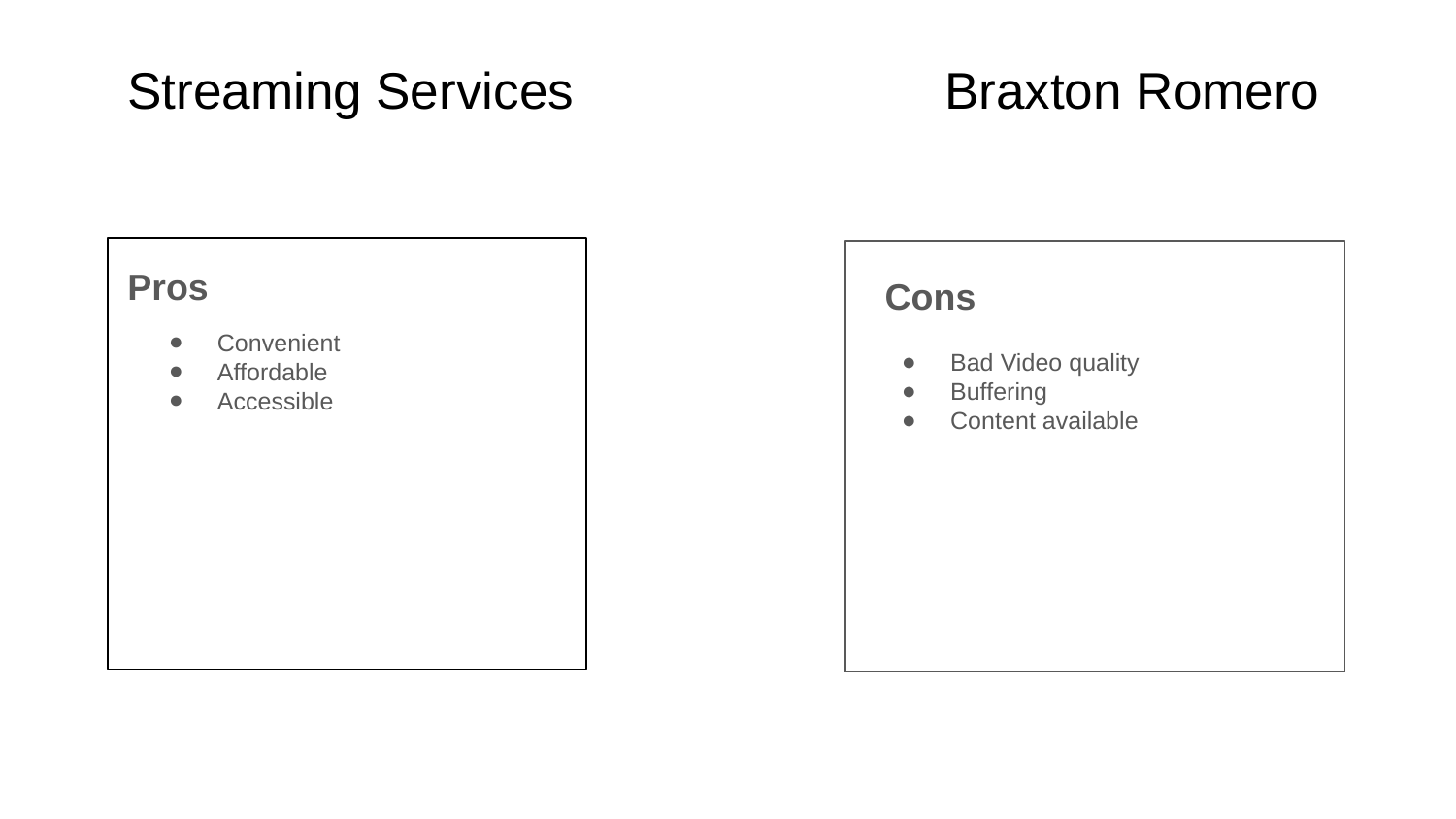

# Streaming Services                          Braxton Romero

Pros
Cons
Convenient
Affordable
Accessible

Bad Video quality
Buffering
Content available